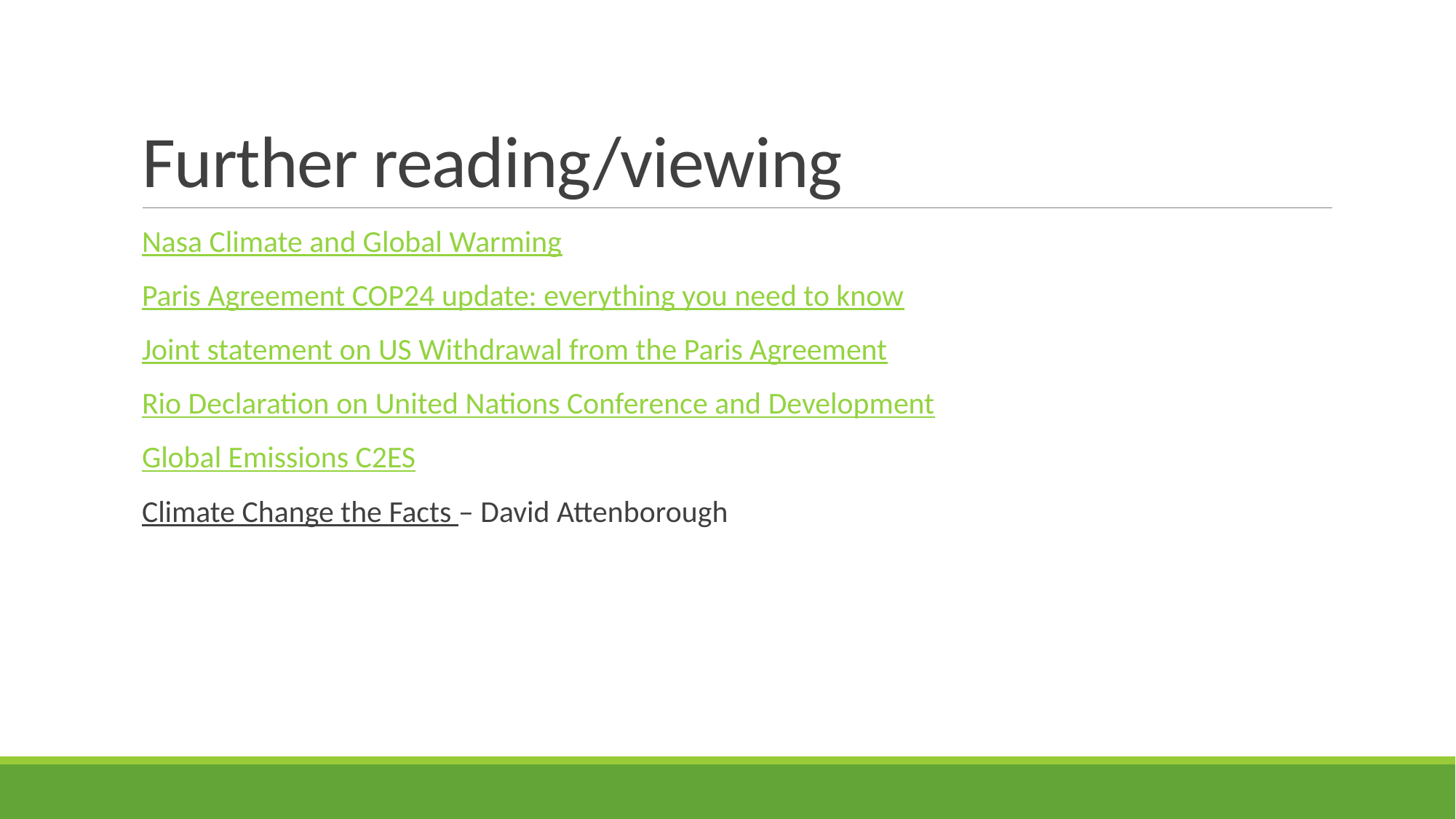

# Further reading/viewing
Nasa Climate and Global Warming
Paris Agreement COP24 update: everything you need to know
Joint statement on US Withdrawal from the Paris Agreement
Rio Declaration on United Nations Conference and Development
Global Emissions C2ES
Climate Change the Facts – David Attenborough